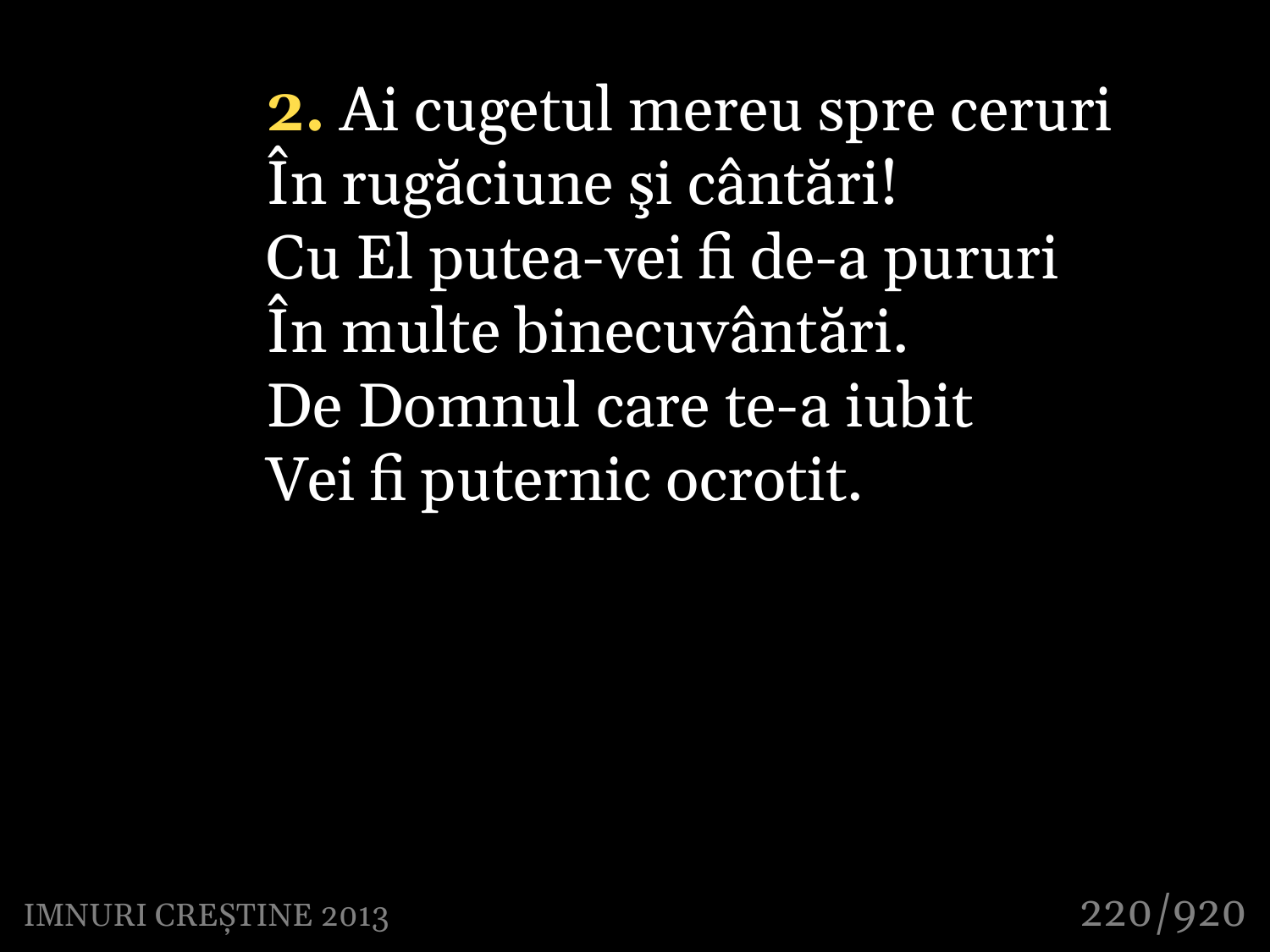

2. Ai cugetul mereu spre ceruri
În rugăciune şi cântări!
Cu El putea-vei fi de-a pururi
În multe binecuvântări.
De Domnul care te-a iubit
Vei fi puternic ocrotit.
220/920
IMNURI CREȘTINE 2013